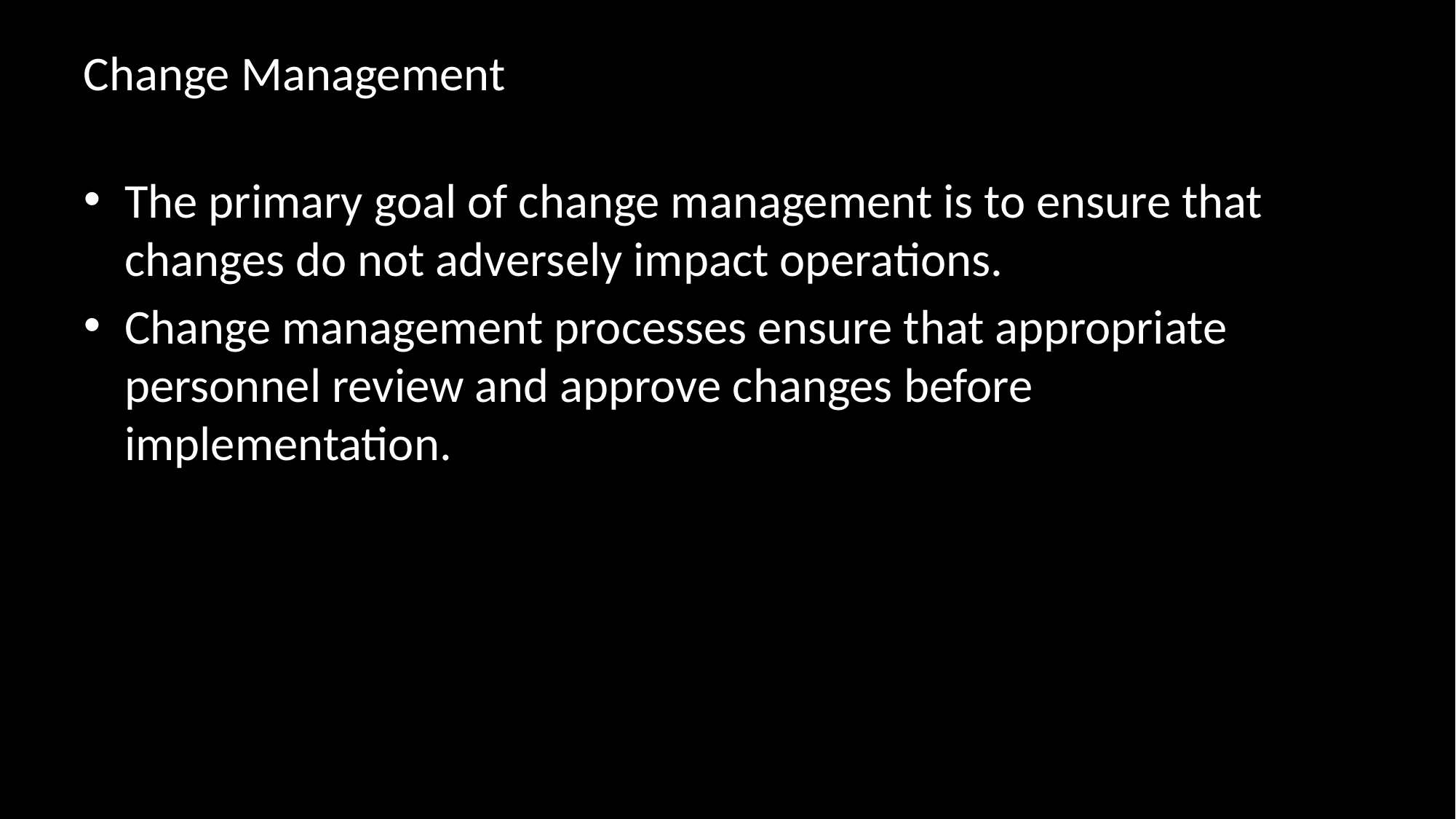

# Change Management
The primary goal of change management is to ensure that changes do not adversely impact operations.
Change management processes ensure that appropriate personnel review and approve changes before implementation.